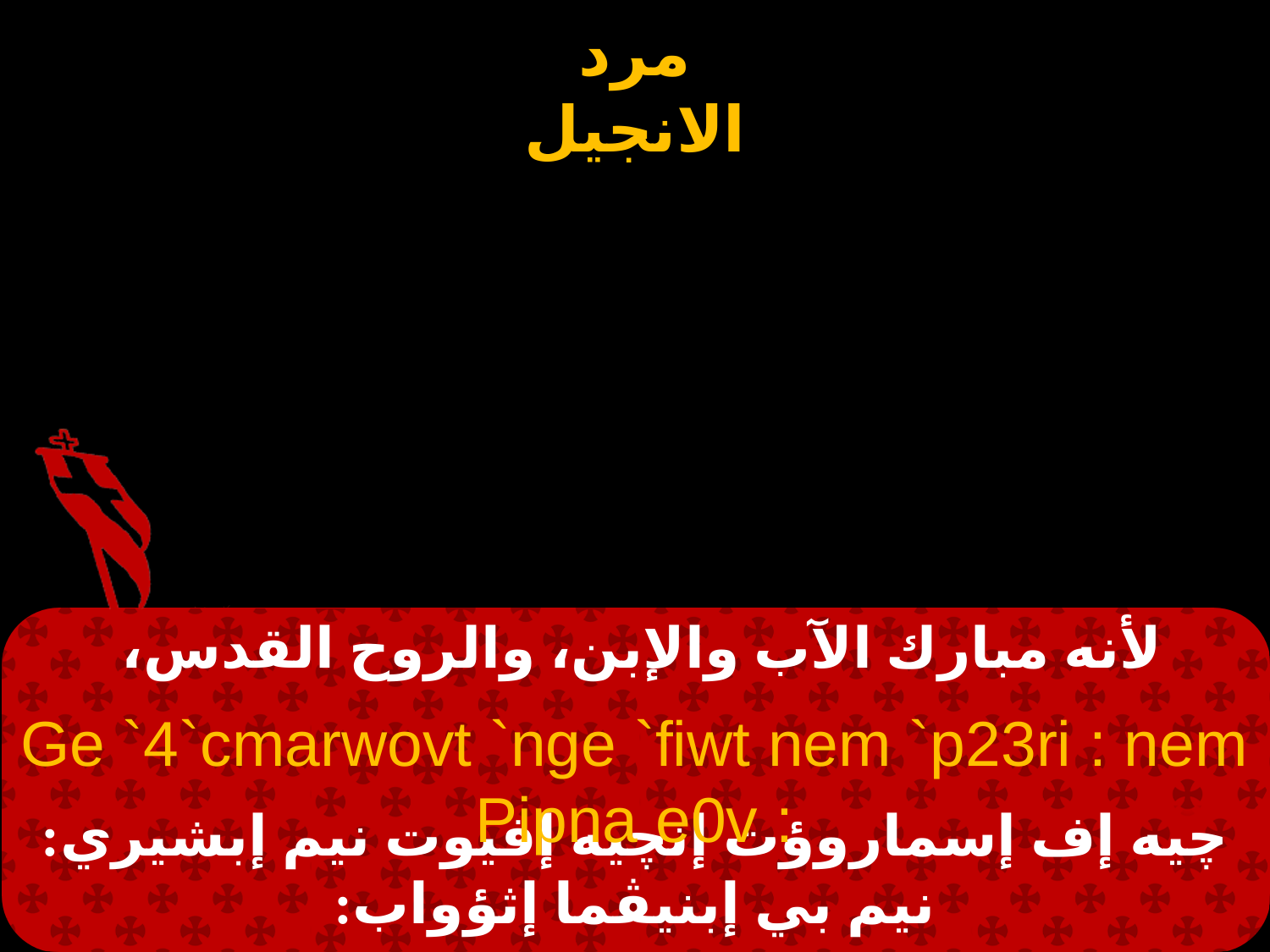

# لأنه مبارك الآب والإبن، والروح القدس،
Ge `4`cmarwovt `nge `fiwt nem `p23ri : nem Pipna e0v :
چيه إف إسماروؤت إنچيه إفيوت نيم إبشيري: نيم بي إبنيڤما إثؤواب: